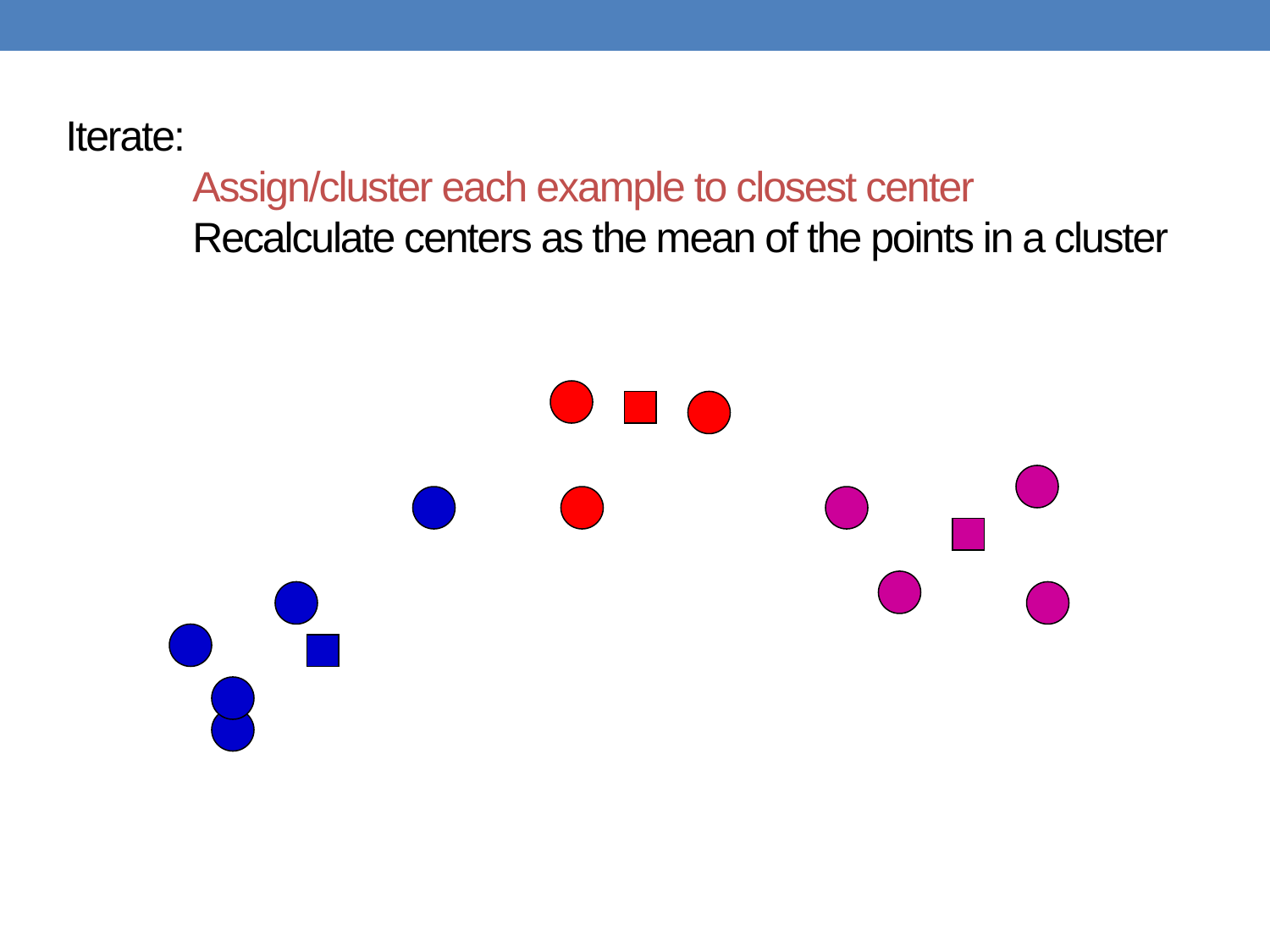

# Iterate: Assign/cluster each example to closest center Recalculate centers as the mean of the points in a cluster